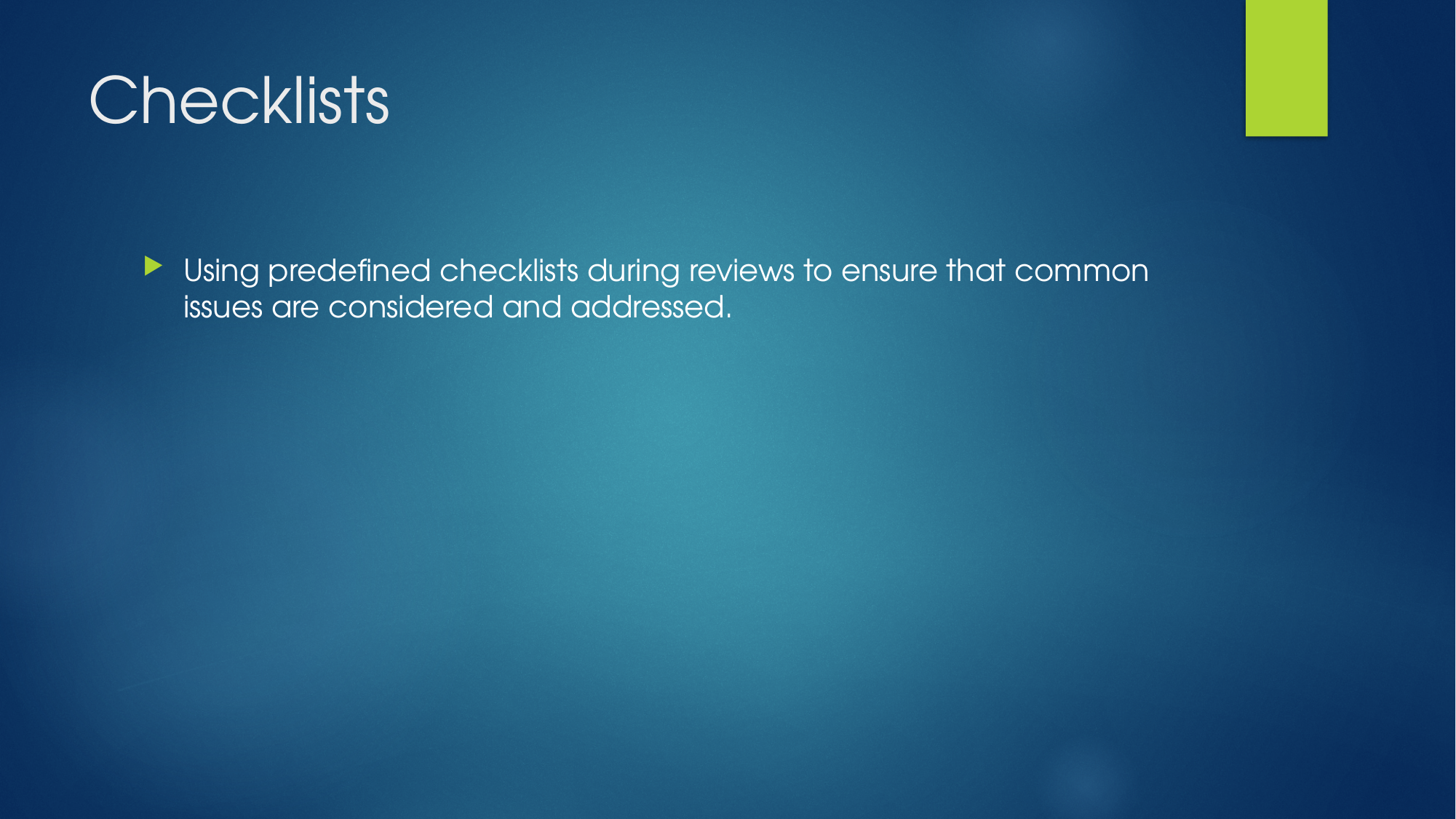

# Checklists
Using predefined checklists during reviews to ensure that common issues are considered and addressed.